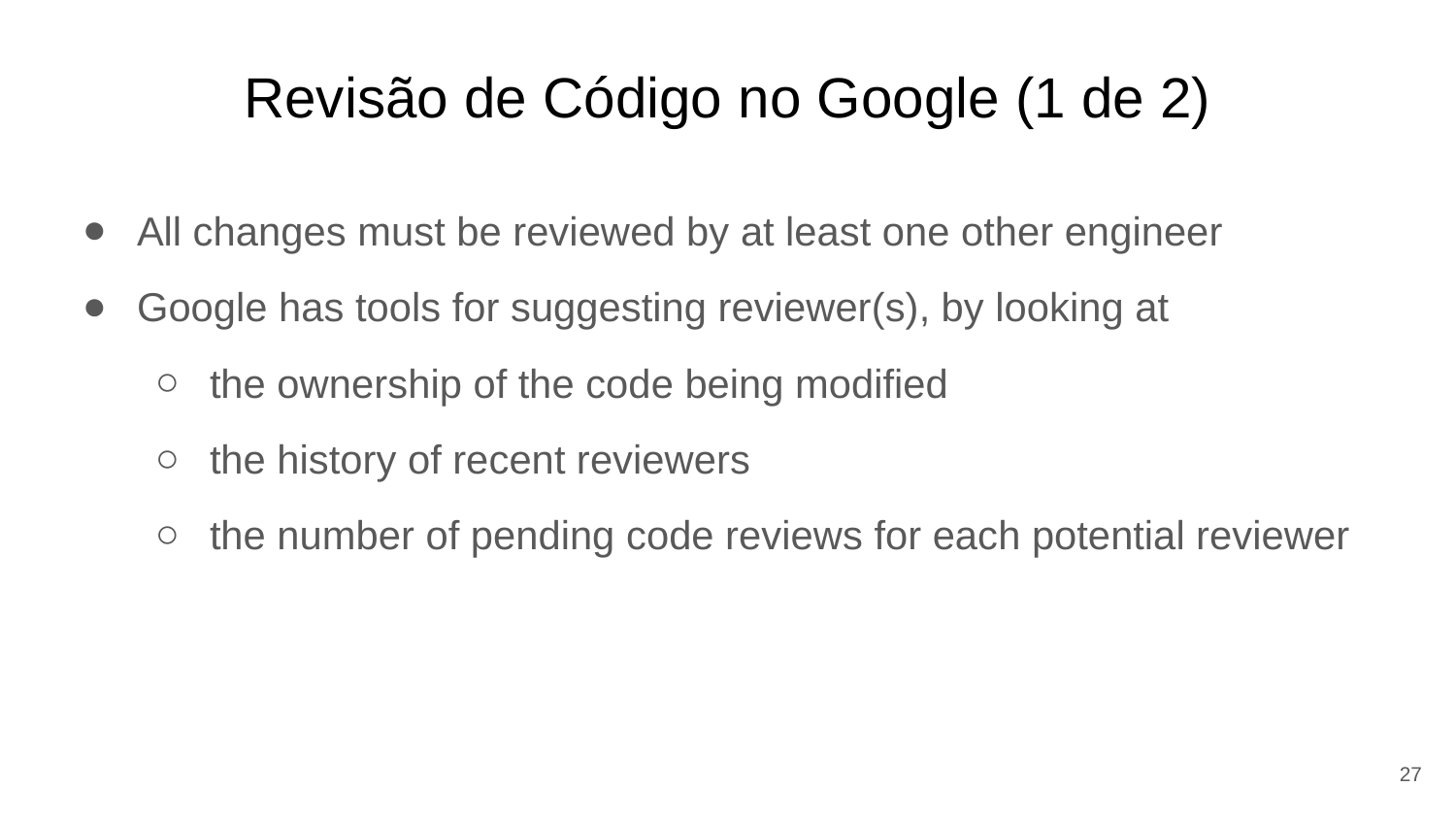

# Revisão de Código no Google (1 de 2)
All changes must be reviewed by at least one other engineer
Google has tools for suggesting reviewer(s), by looking at
the ownership of the code being modified
the history of recent reviewers
the number of pending code reviews for each potential reviewer

27